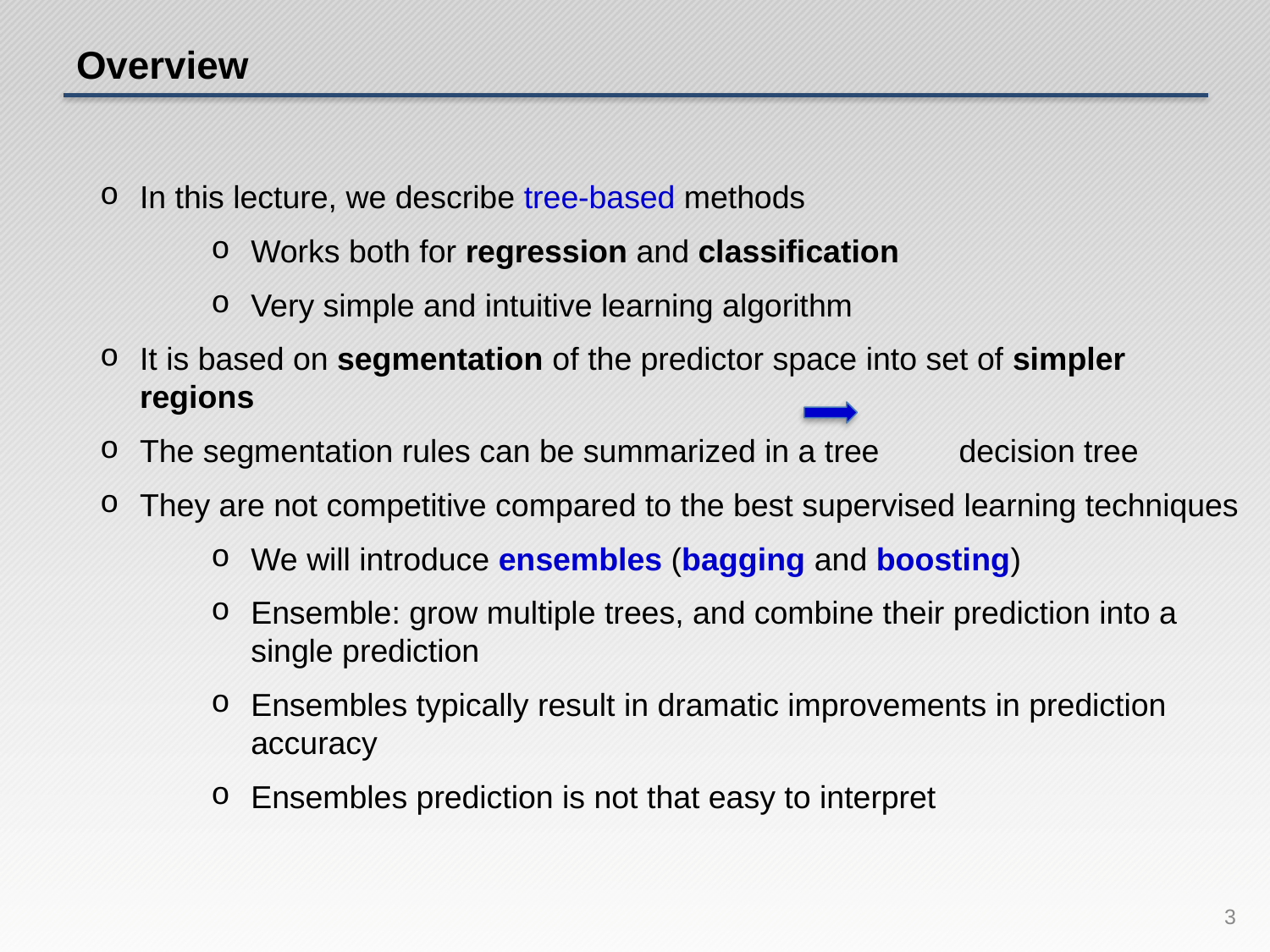

# Overview

In this lecture, we describe tree-based methods
Works both for regression and classification
Very simple and intuitive learning algorithm
It is based on segmentation of the predictor space into set of simpler regions
The segmentation rules can be summarized in a tree         decision tree
They are not competitive compared to the best supervised learning techniques
We will introduce ensembles (bagging and boosting)
Ensemble: grow multiple trees, and combine their prediction into a single prediction
Ensembles typically result in dramatic improvements in prediction accuracy
Ensembles prediction is not that easy to interpret

3